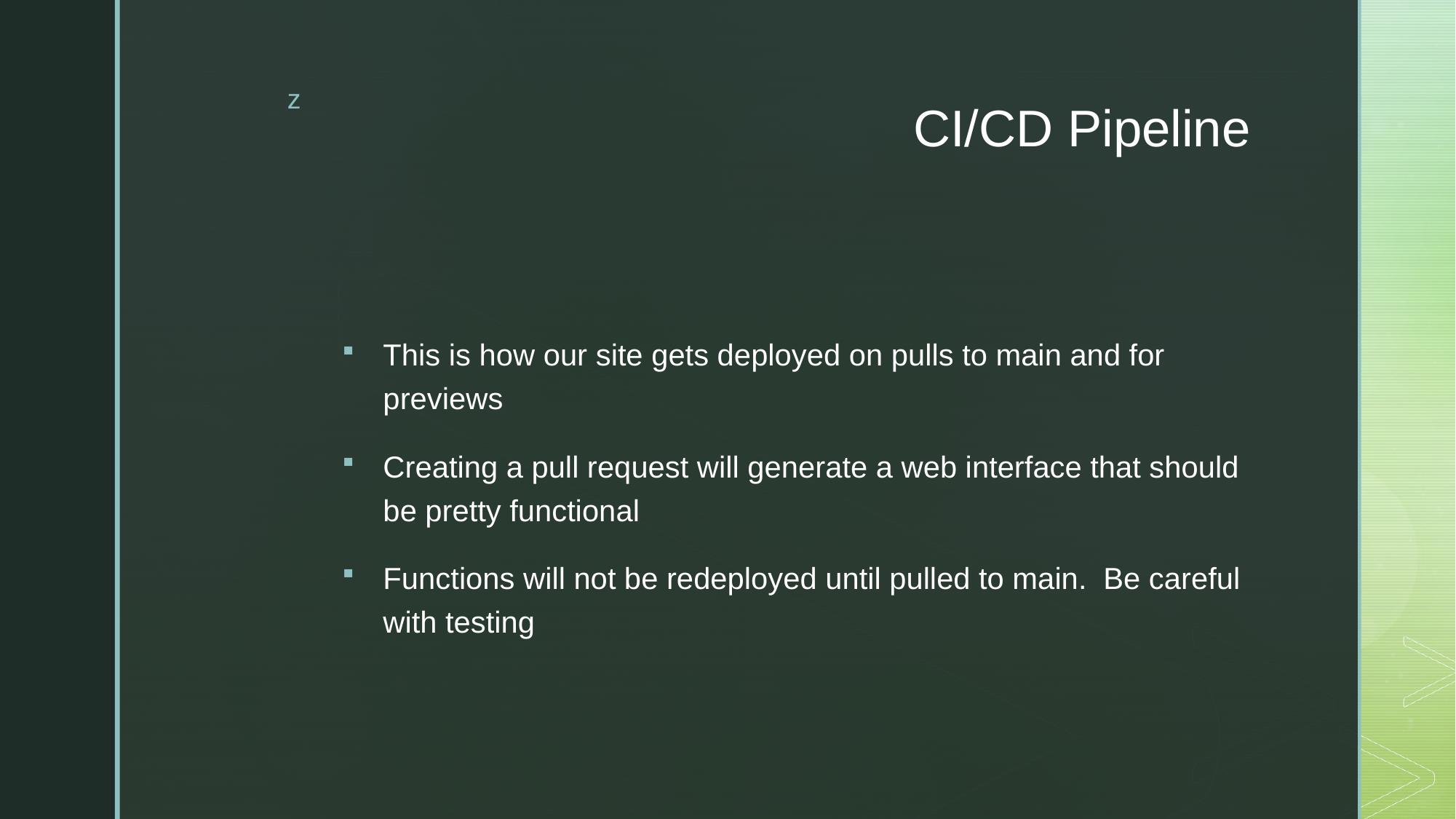

# CI/CD Pipeline
This is how our site gets deployed on pulls to main and for previews
Creating a pull request will generate a web interface that should be pretty functional
Functions will not be redeployed until pulled to main.  Be careful with testing